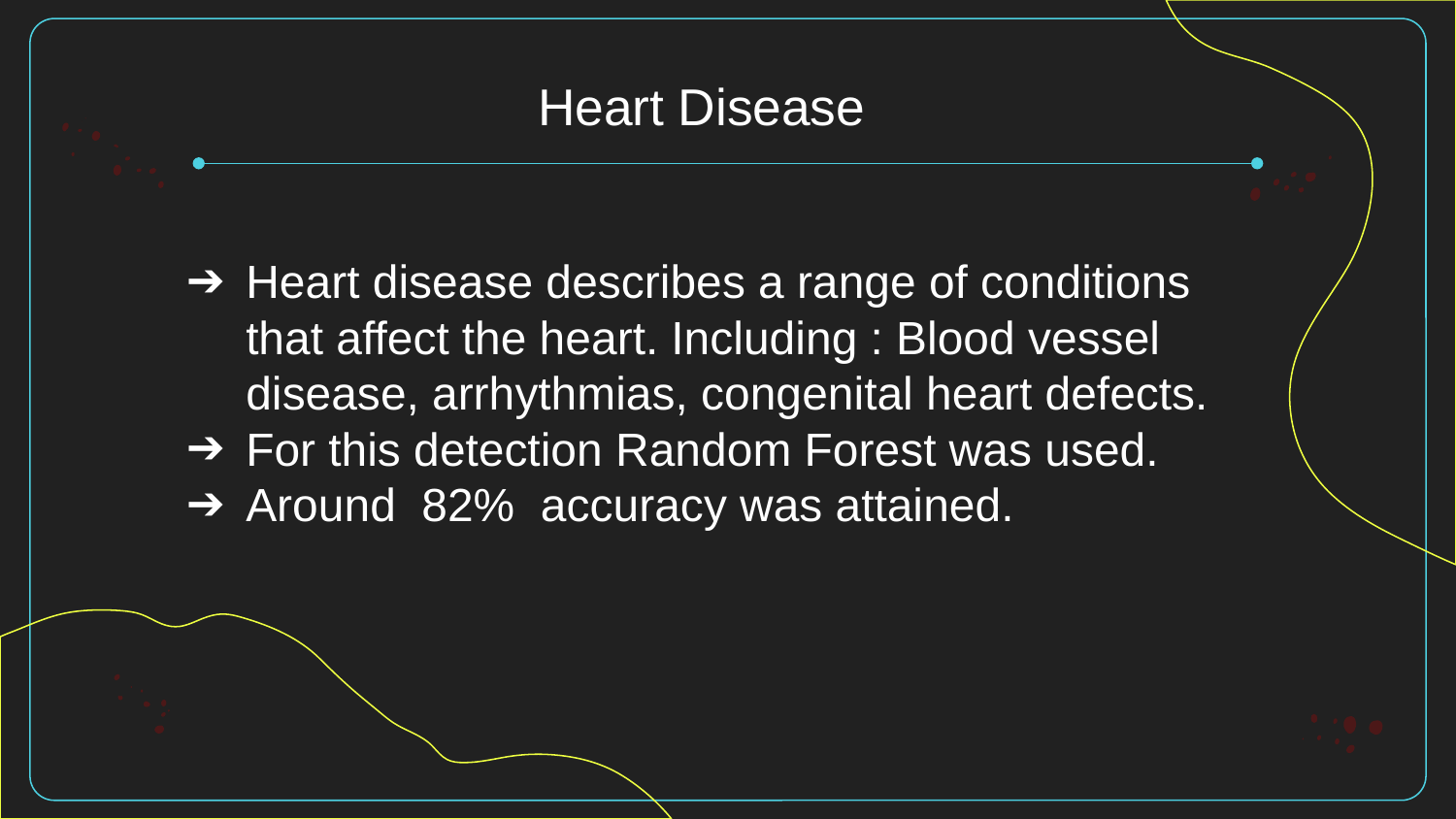

# Heart Disease

Heart disease describes a range of conditions that affect the heart. Including : Blood vessel disease, arrhythmias, congenital heart defects.
For this detection Random Forest was used.
Around  82%  accuracy was attained.